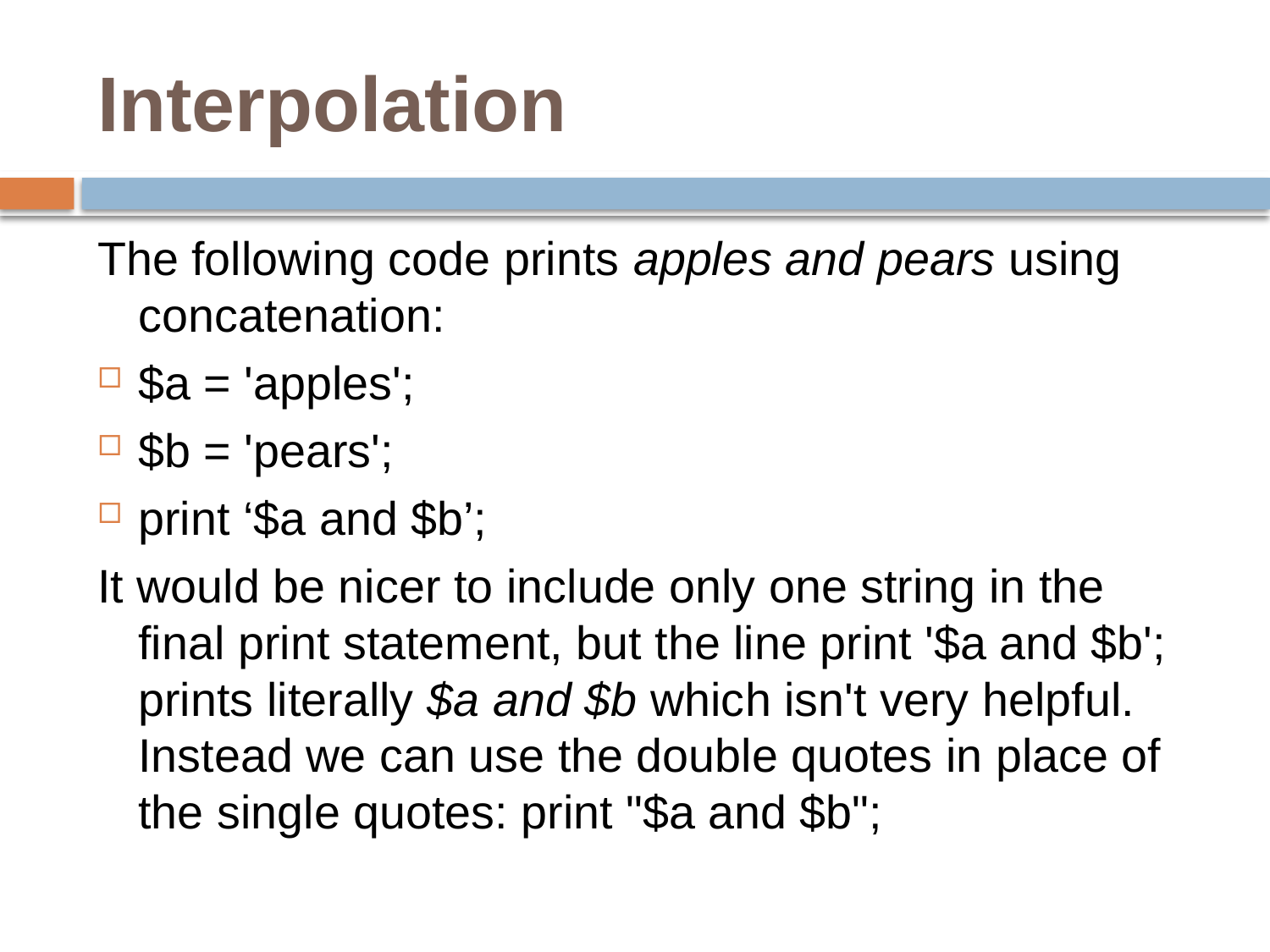

# Interpolation
The following code prints apples and pears using concatenation:
$a = 'apples';
$b = 'pears';
print ‘$a and $b’;
It would be nicer to include only one string in the final print statement, but the line print '$a and $b'; prints literally $a and $b which isn't very helpful. Instead we can use the double quotes in place of the single quotes: print "$a and $b";